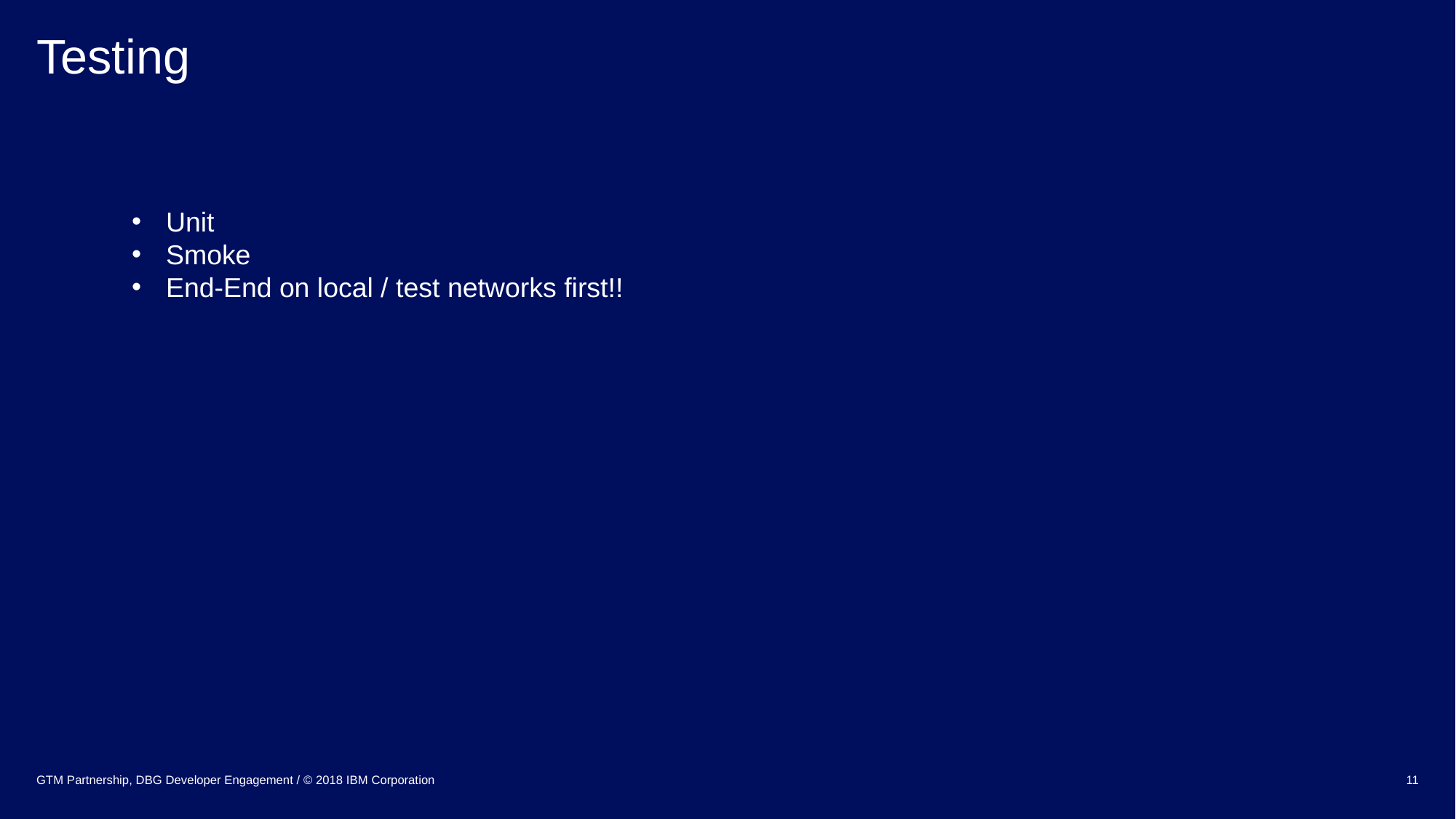

# Testing
Unit
Smoke
End-End on local / test networks first!!

GTM Partnership, DBG Developer Engagement / © 2018 IBM Corporation
11